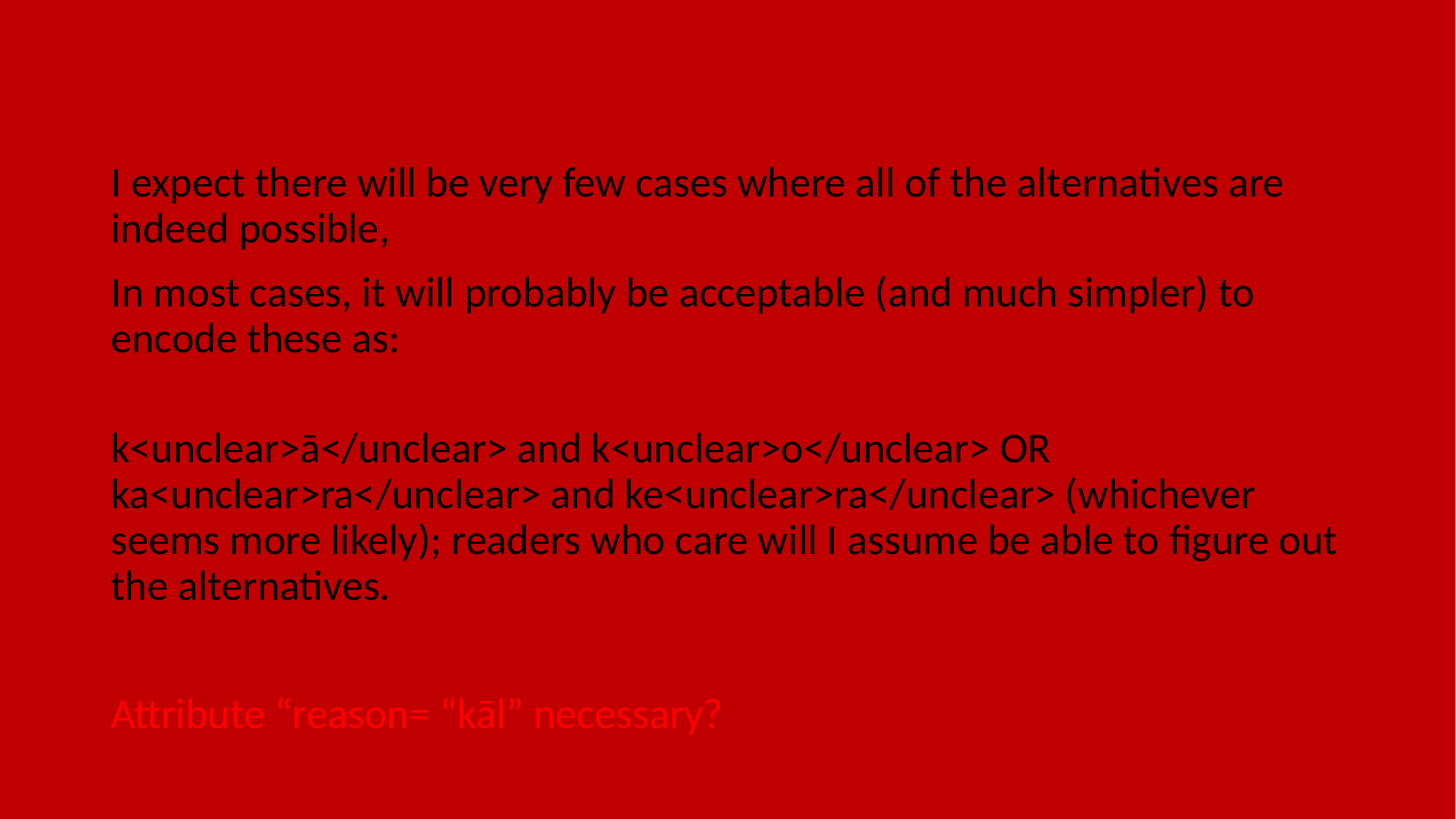

I expect there will be very few cases where all of the alternatives are indeed possible,
In most cases, it will probably be acceptable (and much simpler) to encode these as:
k<unclear>ā</unclear> and k<unclear>o</unclear> OR ka<unclear>ra</unclear> and ke<unclear>ra</unclear> (whichever seems more likely); readers who care will I assume be able to figure out the alternatives.

Attribute “reason= “kāl” necessary?